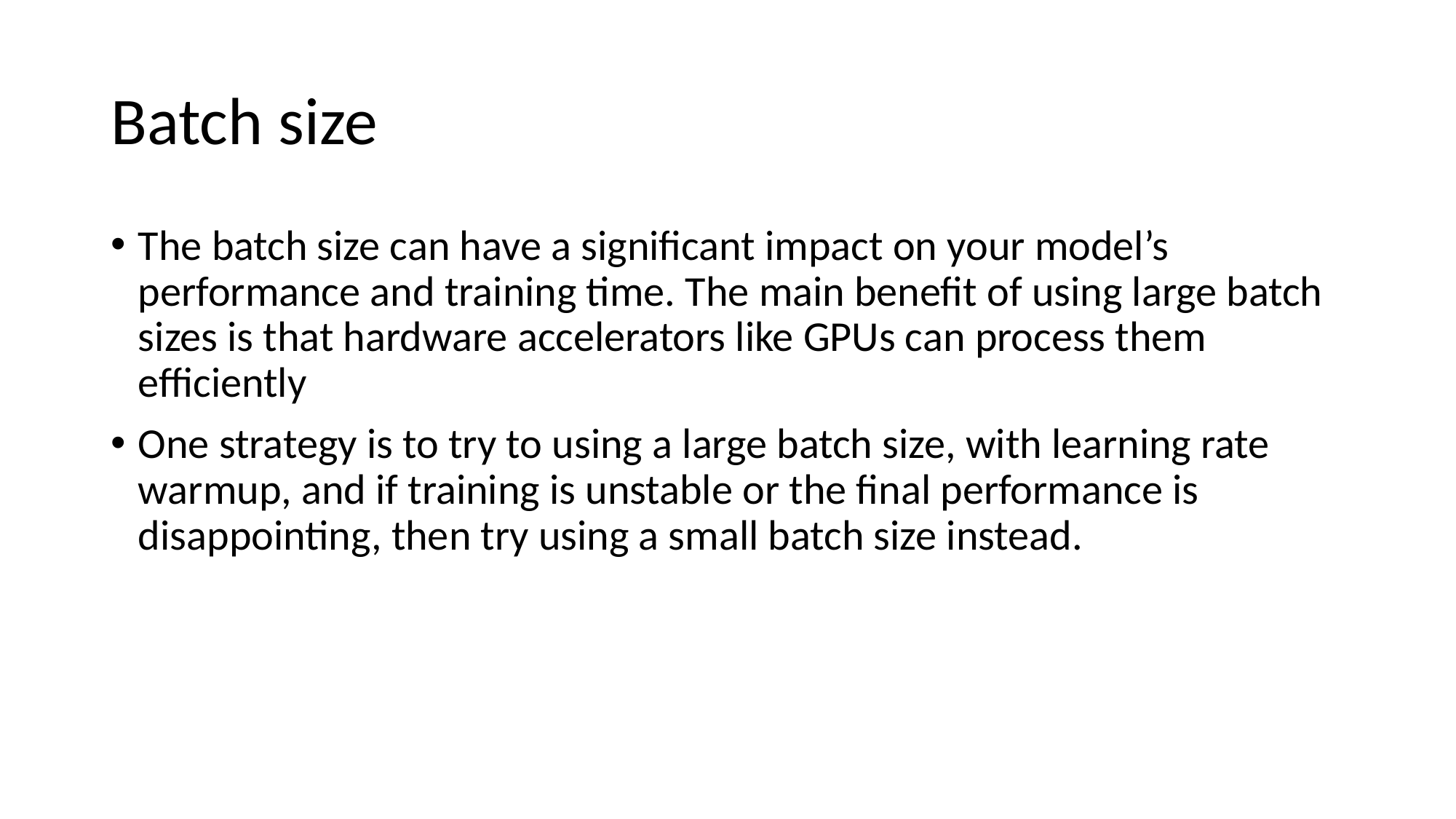

# Batch size
The batch size can have a significant impact on your model’s performance and training time. The main benefit of using large batch sizes is that hardware accelerators like GPUs can process them efficiently
One strategy is to try to using a large batch size, with learning rate warmup, and if training is unstable or the final performance is disappointing, then try using a small batch size instead.